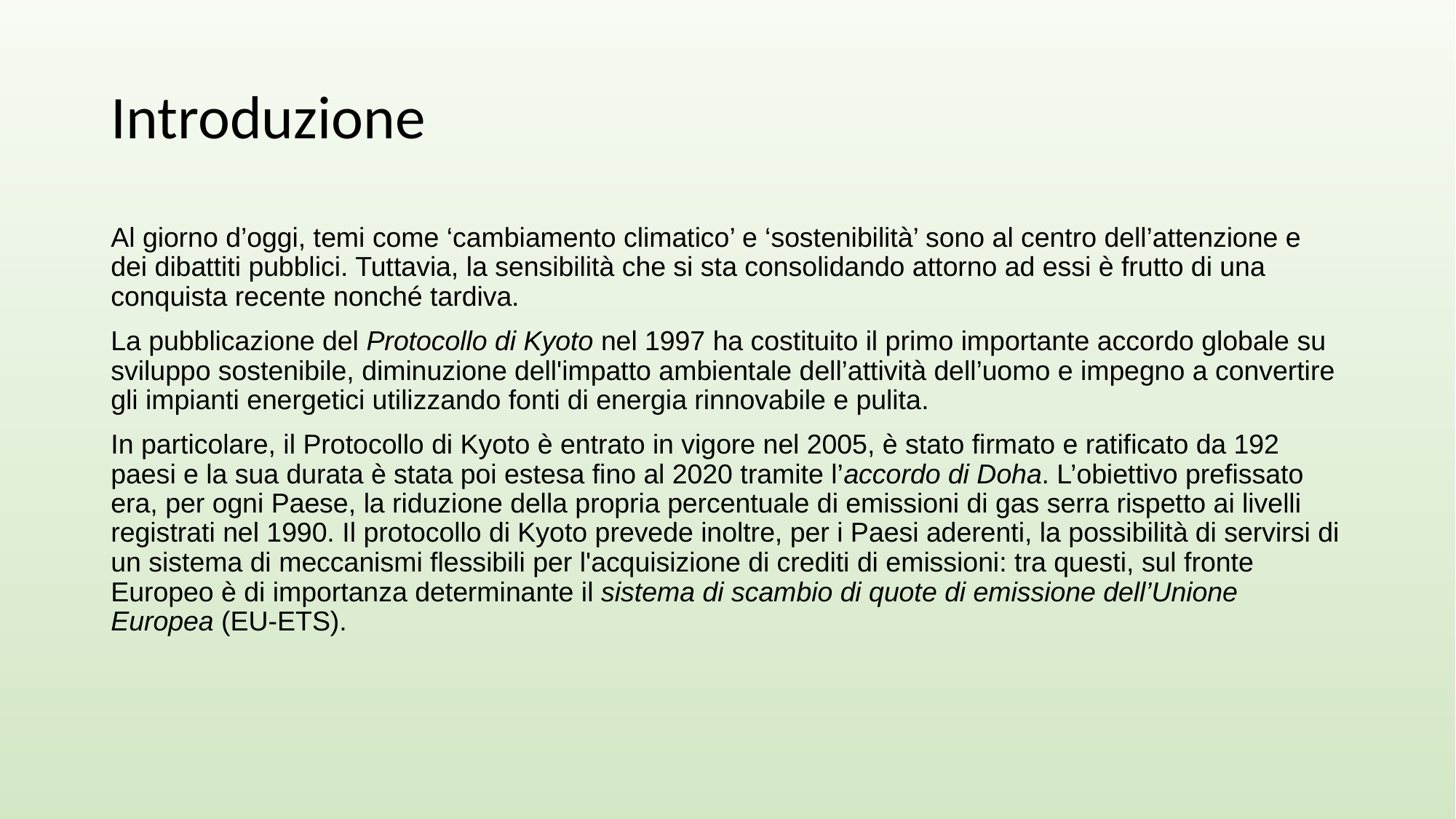

# Introduzione
Al giorno d’oggi, temi come ‘cambiamento climatico’ e ‘sostenibilità’ sono al centro dell’attenzione e dei dibattiti pubblici. Tuttavia, la sensibilità che si sta consolidando attorno ad essi è frutto di una conquista recente nonché tardiva.
La pubblicazione del Protocollo di Kyoto nel 1997 ha costituito il primo importante accordo globale su sviluppo sostenibile, diminuzione dell'impatto ambientale dell’attività dell’uomo e impegno a convertire gli impianti energetici utilizzando fonti di energia rinnovabile e pulita.
In particolare, il Protocollo di Kyoto è entrato in vigore nel 2005, è stato firmato e ratificato da 192 paesi e la sua durata è stata poi estesa fino al 2020 tramite l’accordo di Doha. L’obiettivo prefissato era, per ogni Paese, la riduzione della propria percentuale di emissioni di gas serra rispetto ai livelli registrati nel 1990. Il protocollo di Kyoto prevede inoltre, per i Paesi aderenti, la possibilità di servirsi di un sistema di meccanismi flessibili per l'acquisizione di crediti di emissioni: tra questi, sul fronte Europeo è di importanza determinante il sistema di scambio di quote di emissione dell’Unione Europea (EU-ETS).